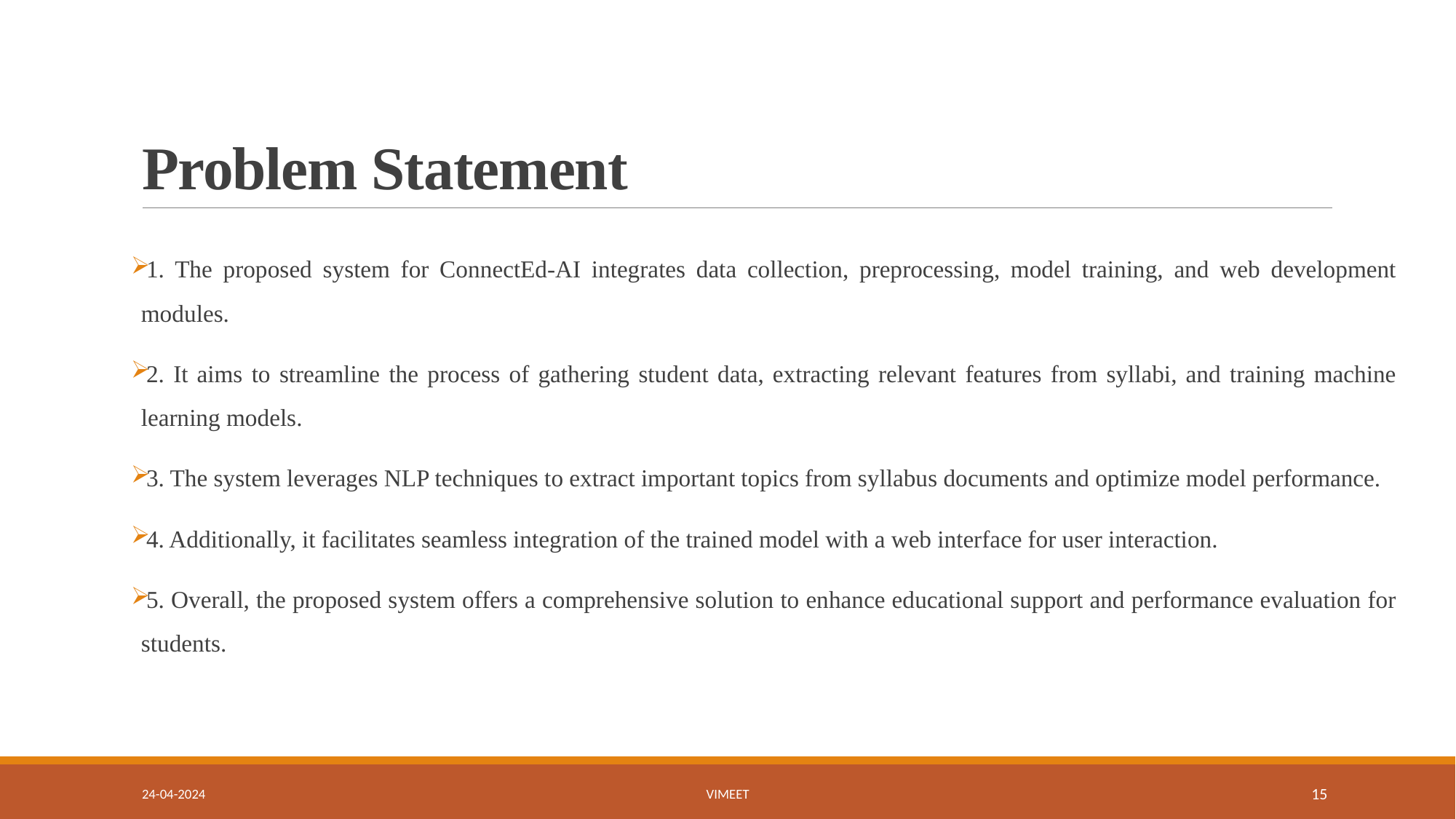

# Problem Statement
1. The proposed system for ConnectEd-AI integrates data collection, preprocessing, model training, and web development modules.
2. It aims to streamline the process of gathering student data, extracting relevant features from syllabi, and training machine learning models.
3. The system leverages NLP techniques to extract important topics from syllabus documents and optimize model performance.
4. Additionally, it facilitates seamless integration of the trained model with a web interface for user interaction.
5. Overall, the proposed system offers a comprehensive solution to enhance educational support and performance evaluation for students.
24-04-2024
ViMEET
15